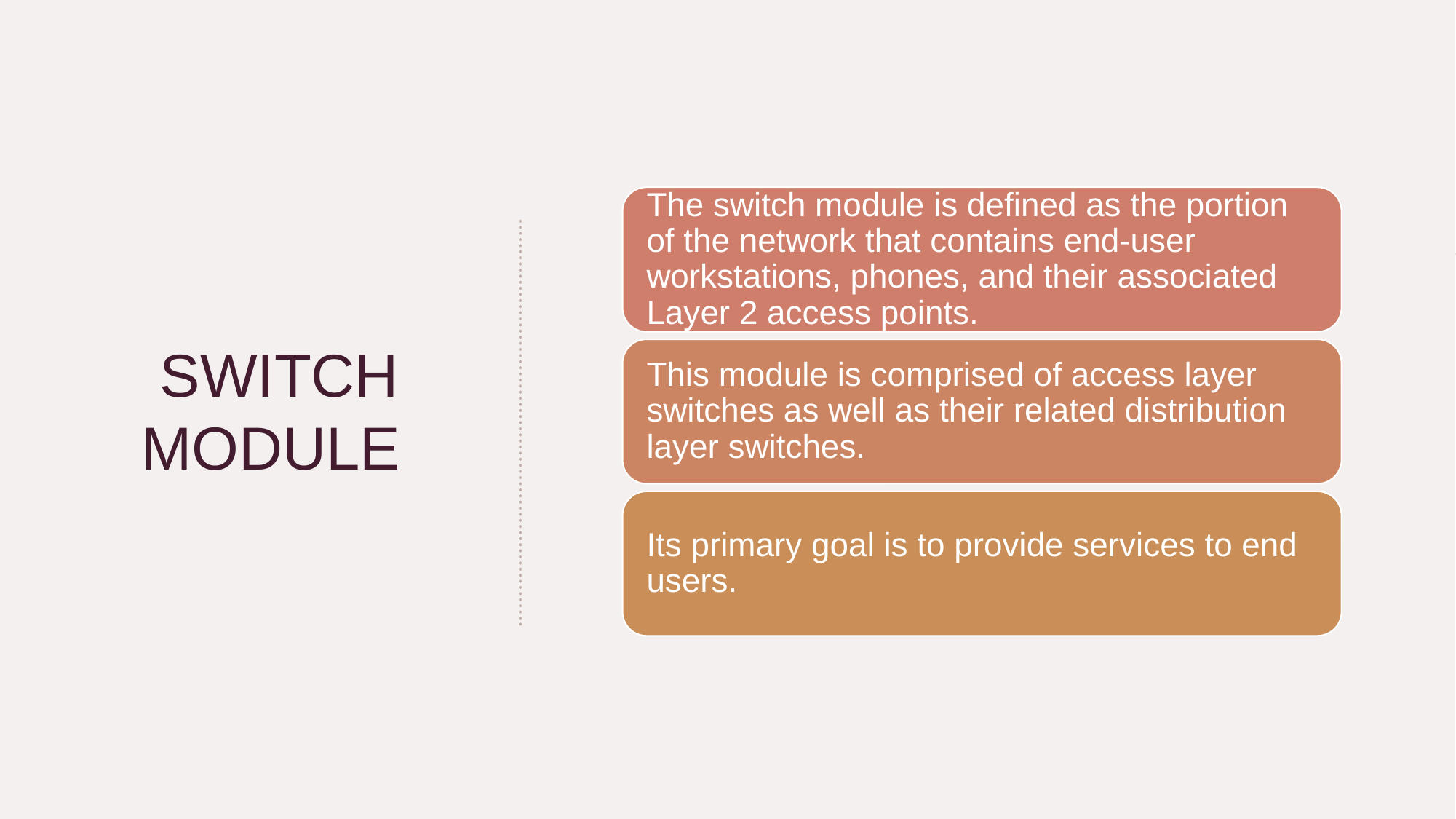

The switch module is defined as the portion of the network that contains end-user workstations, phones, and their associated Layer 2 access points.
This module is comprised of access layer switches as well as their related distribution layer switches.
Its primary goal is to provide services to end users.
# SWITCH MODULE